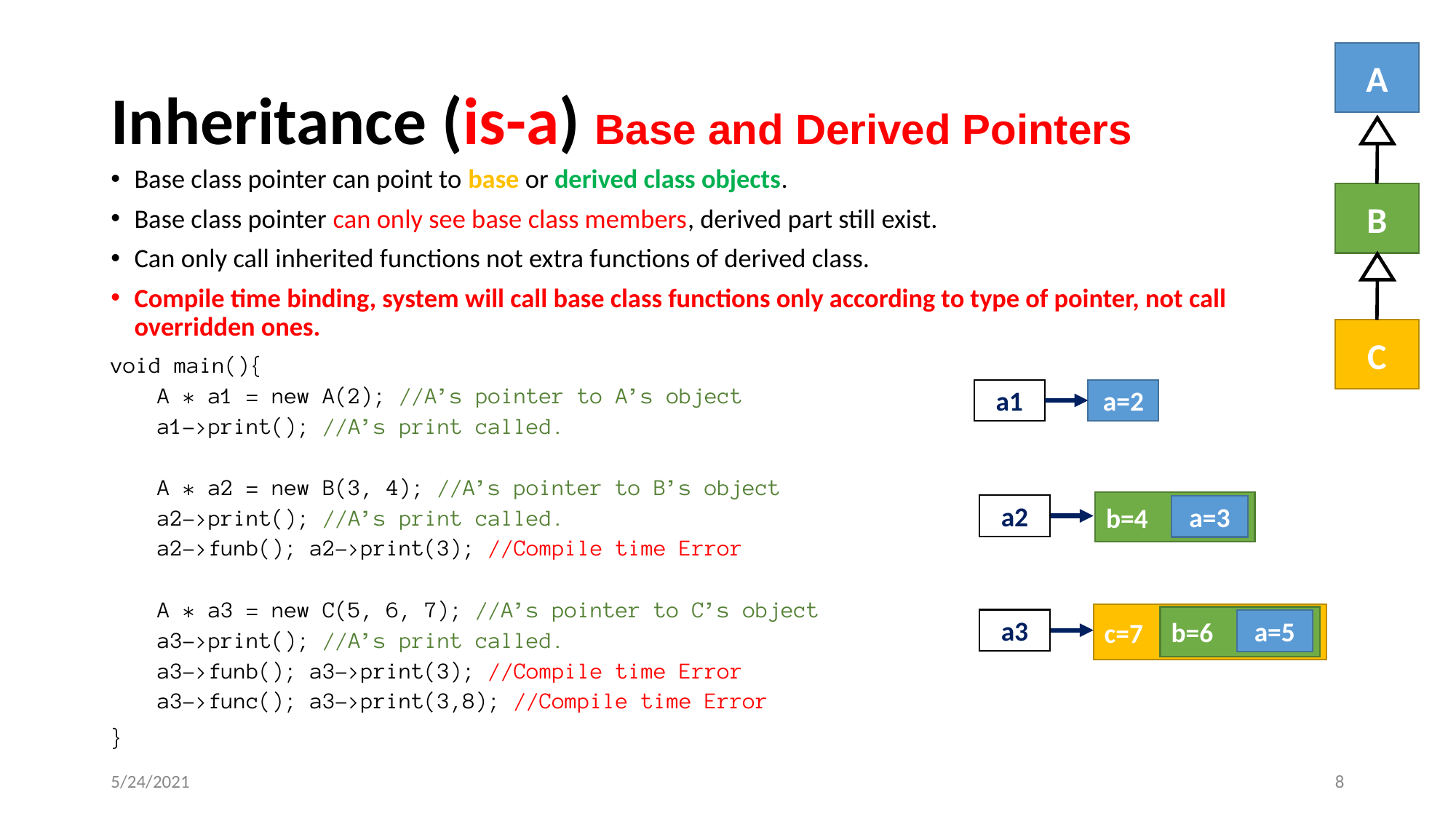

A
B

C
# Inheritance (is-a) Base and Derived Pointers
Base class pointer can point to base or derived class objects.
Base class pointer can only see base class members, derived part still exist.
Can only call inherited functions not extra functions of derived class.
Compile time binding, system will call base class functions only according to type of pointer, not call overridden ones.
void main(){
A * a1 = new A(2); //A’s pointer to A’s object
a1->print(); //A’s print called.

A * a2 = new B(3, 4); //A’s pointer to B’s object
a2->print(); //A’s print called.
a2->funb(); a2->print(3); //Compile time Error

A * a3 = new C(5, 6, 7); //A’s pointer to C’s object
a3->print(); //A’s print called.
a3->funb(); a3->print(3); //Compile time Error
a3->func(); a3->print(3,8); //Compile time Error
}

a=2
a1
b=4
a=3
a2
c=7
b=6
a=5
a3
5/24/2021
8